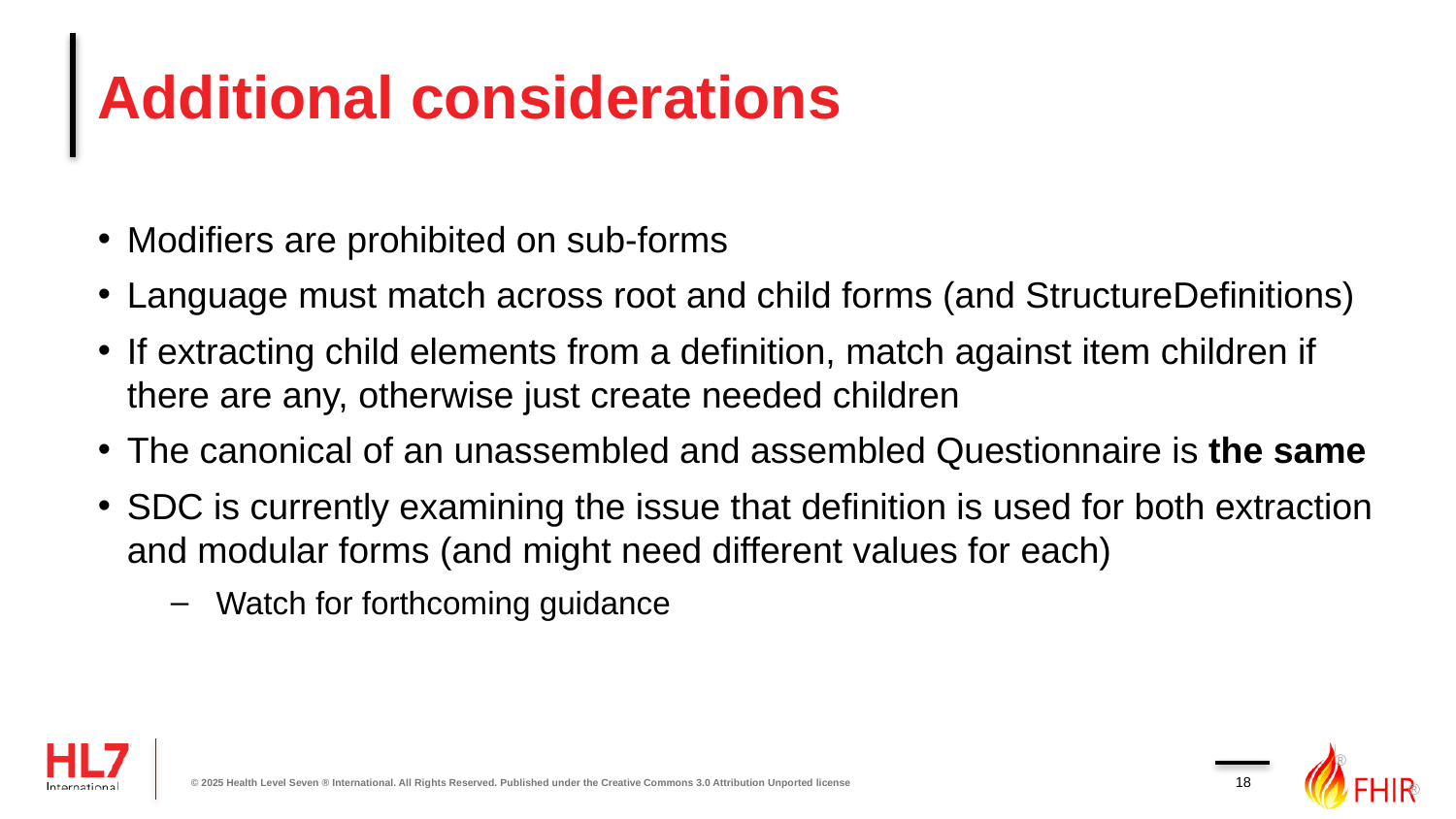

# Additional considerations
Modifiers are prohibited on sub-forms
Language must match across root and child forms (and StructureDefinitions)
If extracting child elements from a definition, match against item children if there are any, otherwise just create needed children
The canonical of an unassembled and assembled Questionnaire is the same
SDC is currently examining the issue that definition is used for both extraction and modular forms (and might need different values for each)
Watch for forthcoming guidance
18
© 2025 Health Level Seven ® International. All Rights Reserved. Published under the Creative Commons 3.0 Attribution Unported license